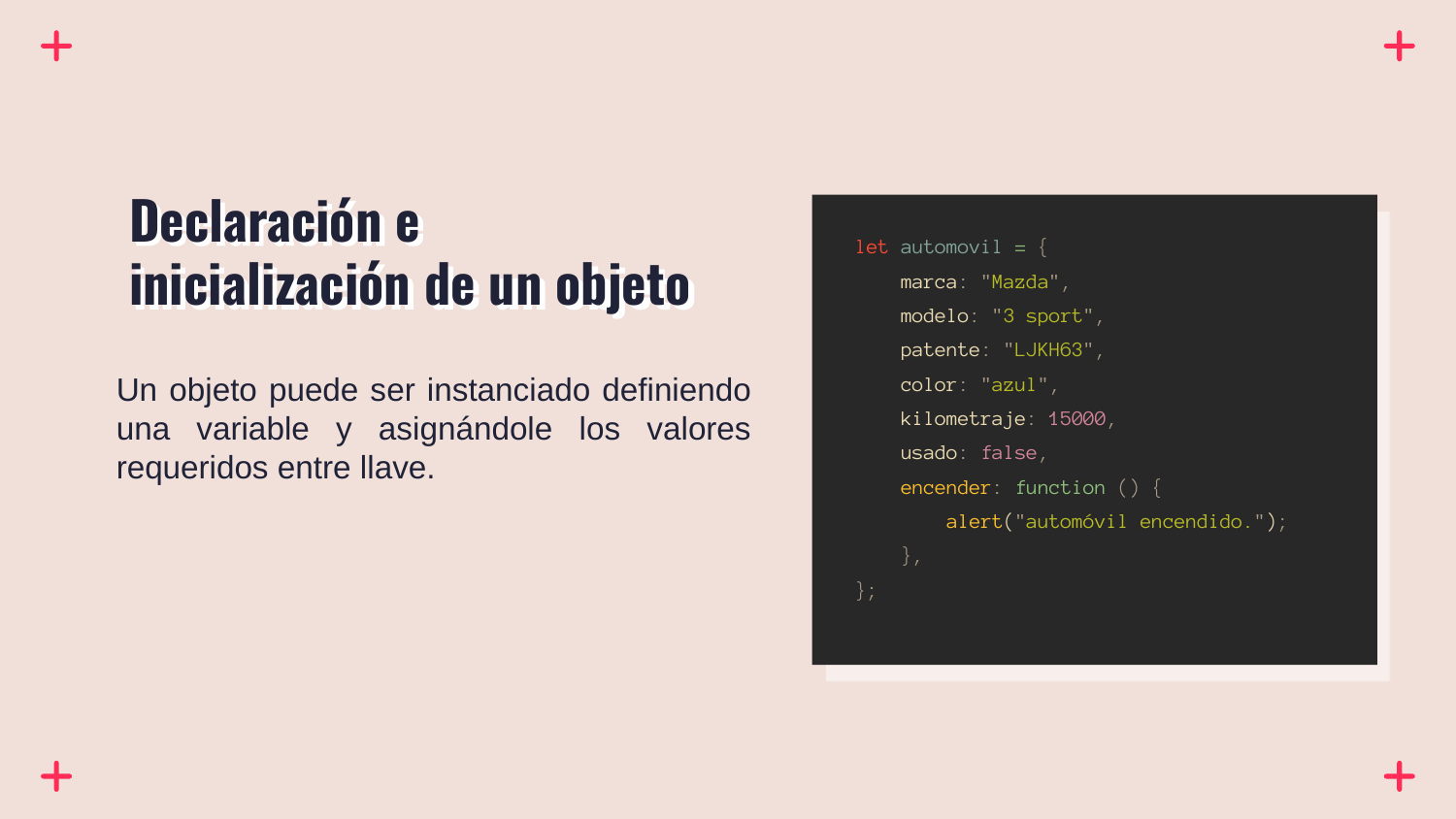

let automovil = {
    marca: "Mazda",
    modelo: "3 sport",
    patente: "LJKH63",
    color: "azul",
    kilometraje: 15000,
    usado: false,
    encender: function () {
        alert("automóvil encendido.");
    },
};

# Declaración e inicialización de un objeto
Un objeto puede ser instanciado definiendo una variable y asignándole los valores requeridos entre llave.